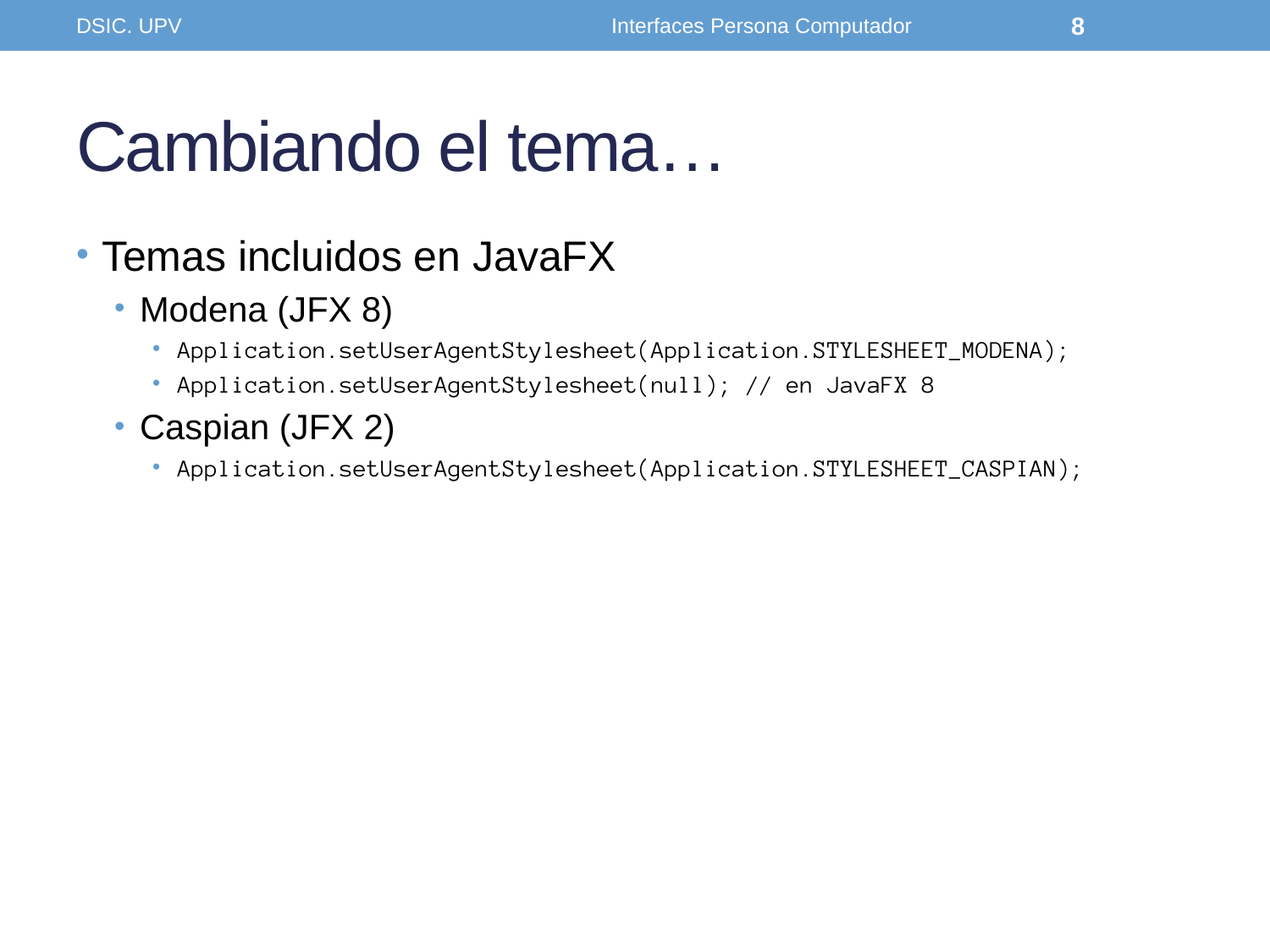

DSIC. UPV
Interfaces Persona Computador
8
# Cambiando el tema…
Temas incluidos en JavaFX
Modena (JFX 8)
Application.setUserAgentStylesheet(Application.STYLESHEET_MODENA);
Application.setUserAgentStylesheet(null); // en JavaFX 8
Caspian (JFX 2)
Application.setUserAgentStylesheet(Application.STYLESHEET_CASPIAN);